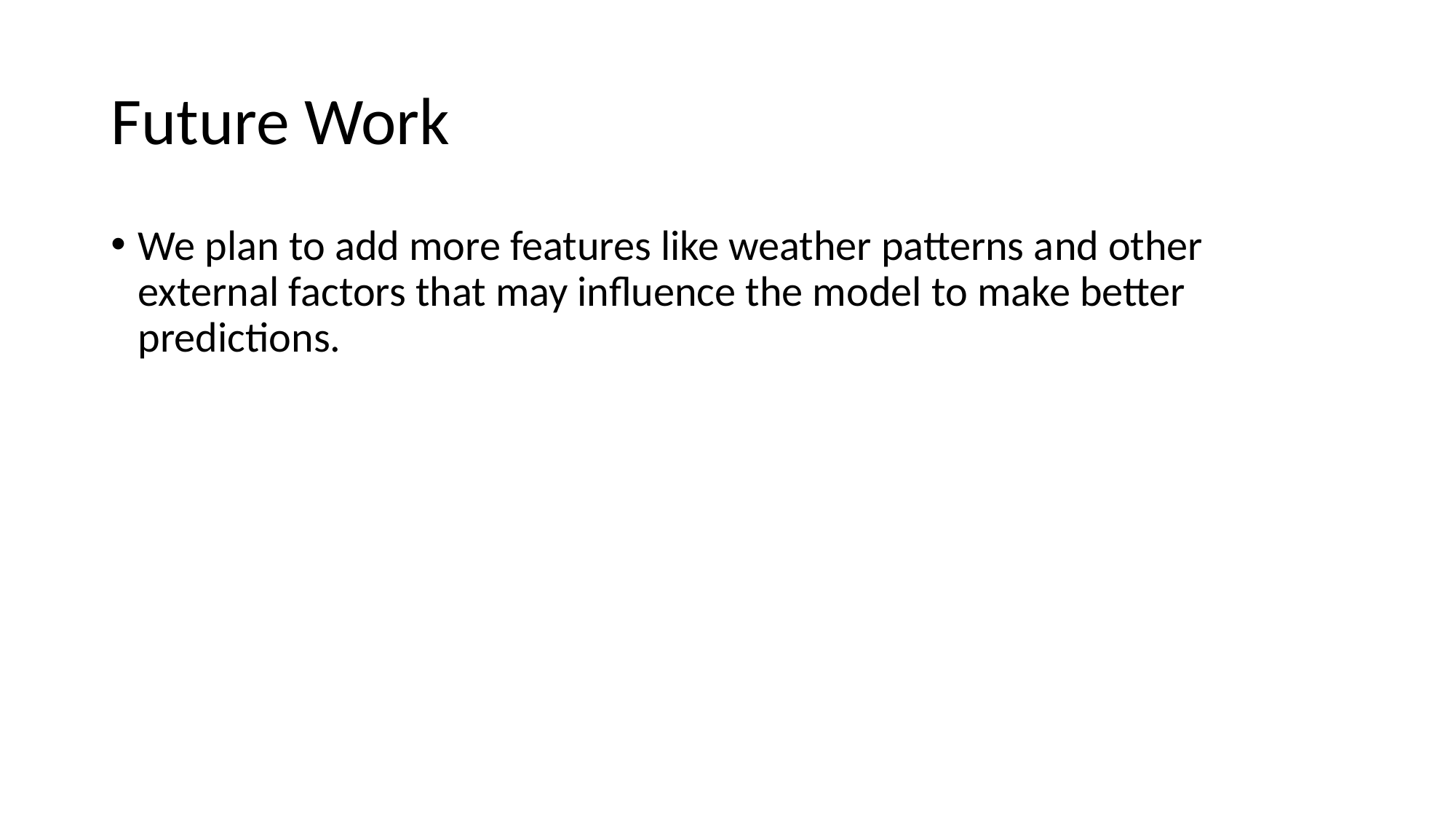

# Future Work
We plan to add more features like weather patterns and other external factors that may influence the model to make better predictions.